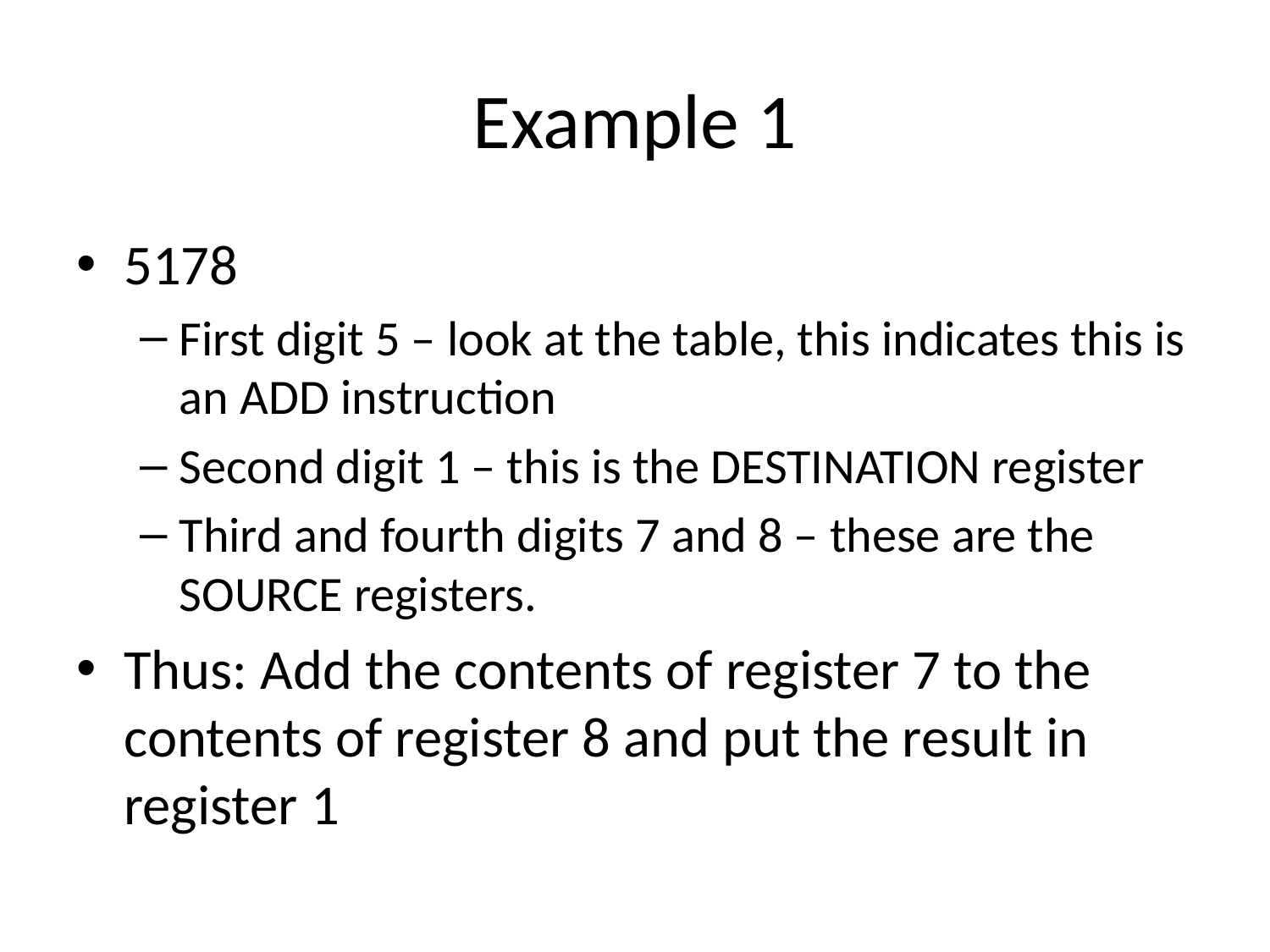

# Example 1
5178
First digit 5 – look at the table, this indicates this is an ADD instruction
Second digit 1 – this is the DESTINATION register
Third and fourth digits 7 and 8 – these are the SOURCE registers.
Thus: Add the contents of register 7 to the contents of register 8 and put the result in register 1